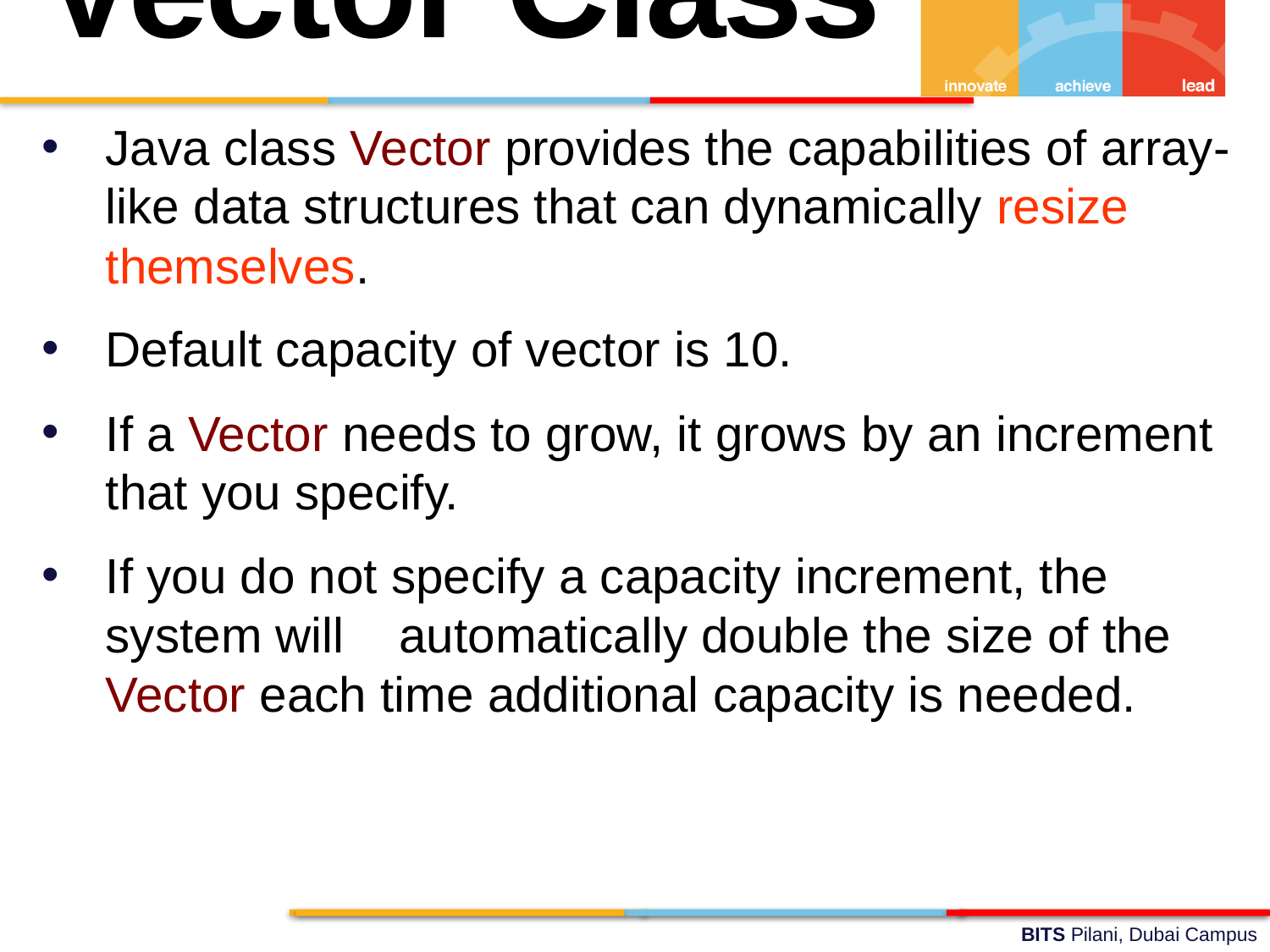

Vector Class
Java class Vector provides the capabilities of array-like data structures that can dynamically resize themselves.
Default capacity of vector is 10.
If a Vector needs to grow, it grows by an increment that you specify.
If you do not specify a capacity increment, the system will    automatically double the size of the Vector each time additional capacity is needed.